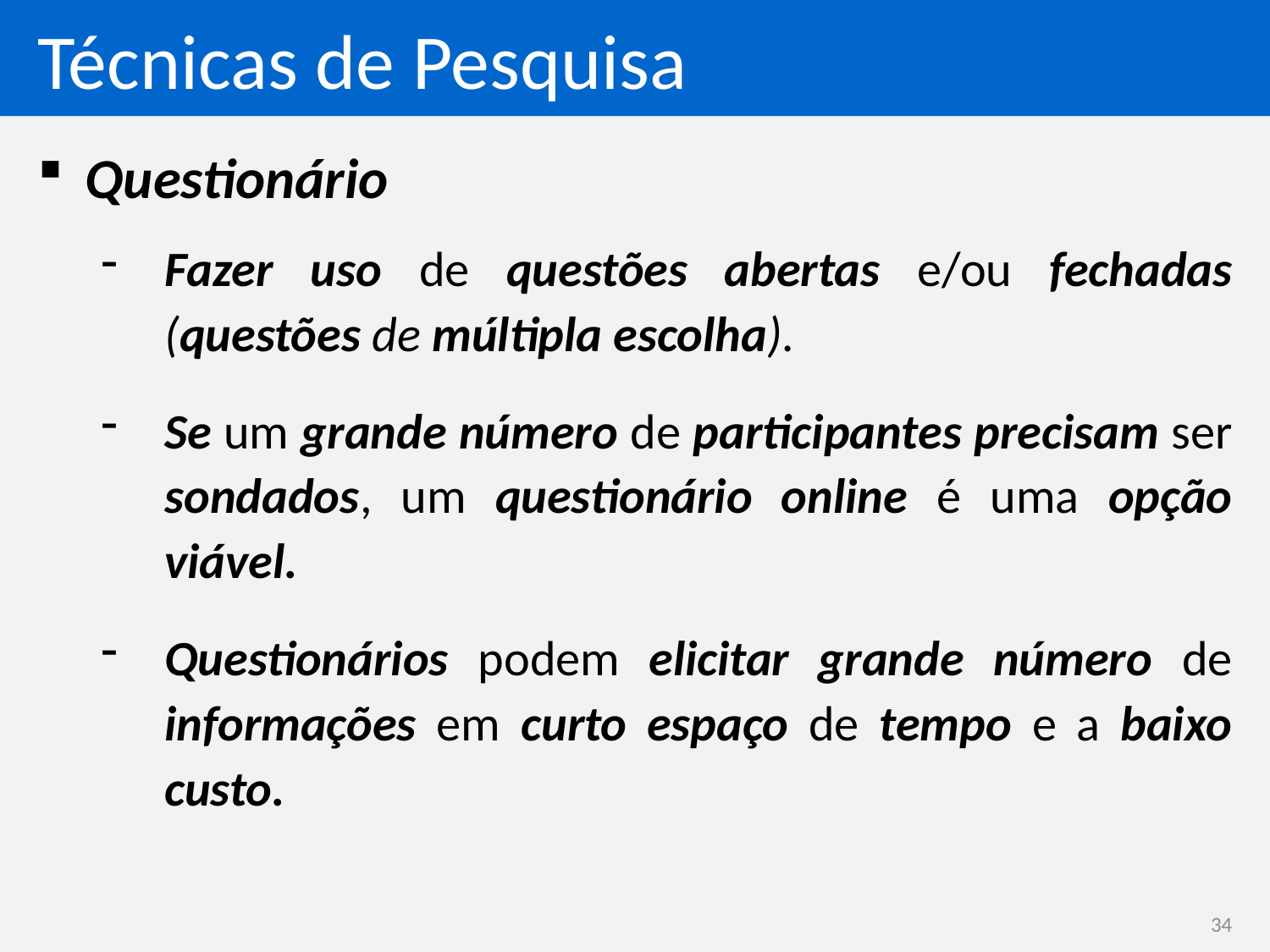

# Técnicas de Pesquisa
Questionário
Fazer uso de questões abertas e/ou fechadas (questões de múltipla escolha).
Se um grande número de participantes precisam ser sondados, um questionário online é uma opção viável.
Questionários podem elicitar grande número de informações em curto espaço de tempo e a baixo custo.

34